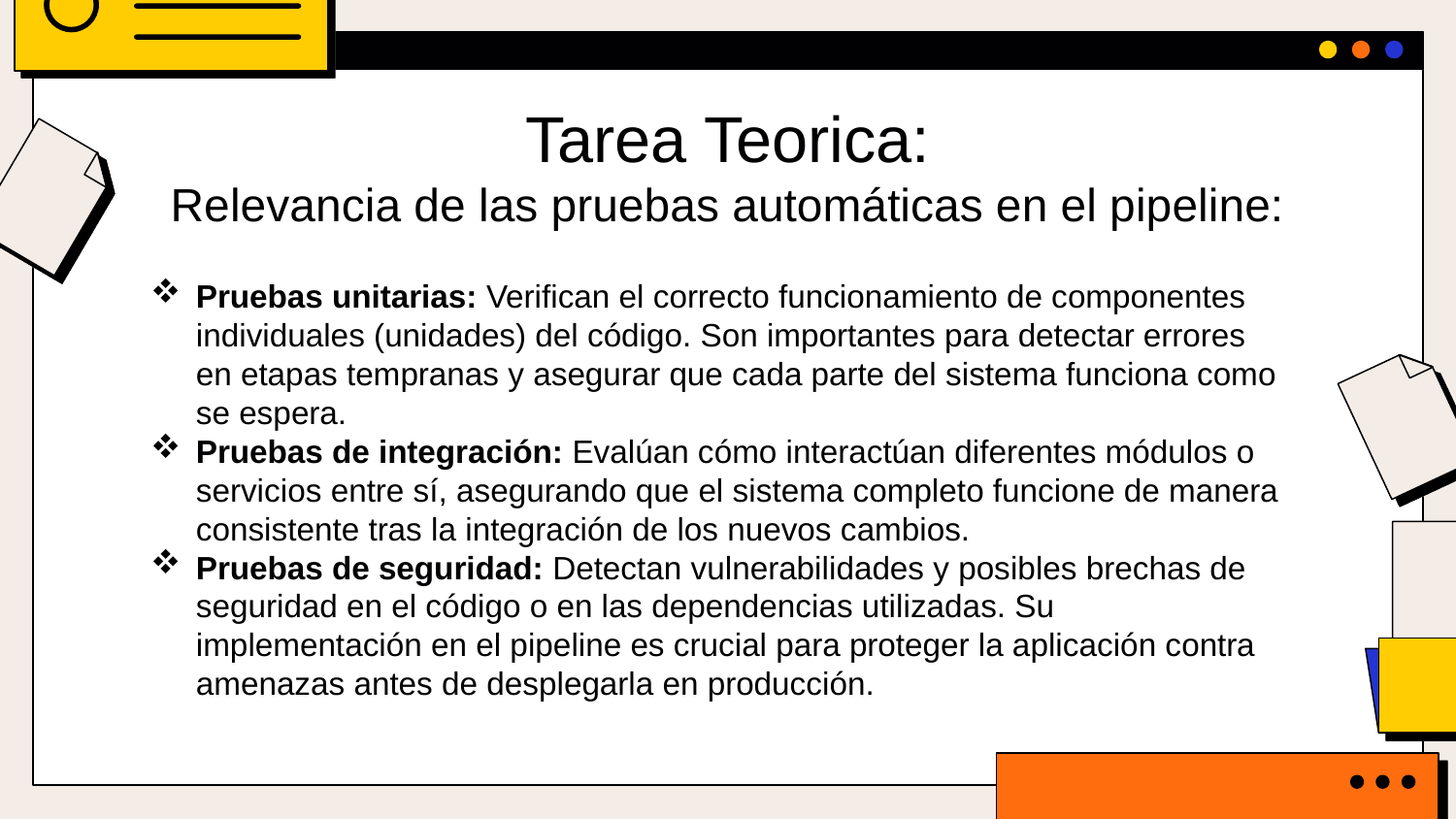

# Tarea Teorica: Relevancia de las pruebas automáticas en el pipeline:
Pruebas unitarias: Verifican el correcto funcionamiento de componentes individuales (unidades) del código. Son importantes para detectar errores en etapas tempranas y asegurar que cada parte del sistema funciona como se espera.
Pruebas de integración: Evalúan cómo interactúan diferentes módulos o servicios entre sí, asegurando que el sistema completo funcione de manera consistente tras la integración de los nuevos cambios.
Pruebas de seguridad: Detectan vulnerabilidades y posibles brechas de seguridad en el código o en las dependencias utilizadas. Su implementación en el pipeline es crucial para proteger la aplicación contra amenazas antes de desplegarla en producción.